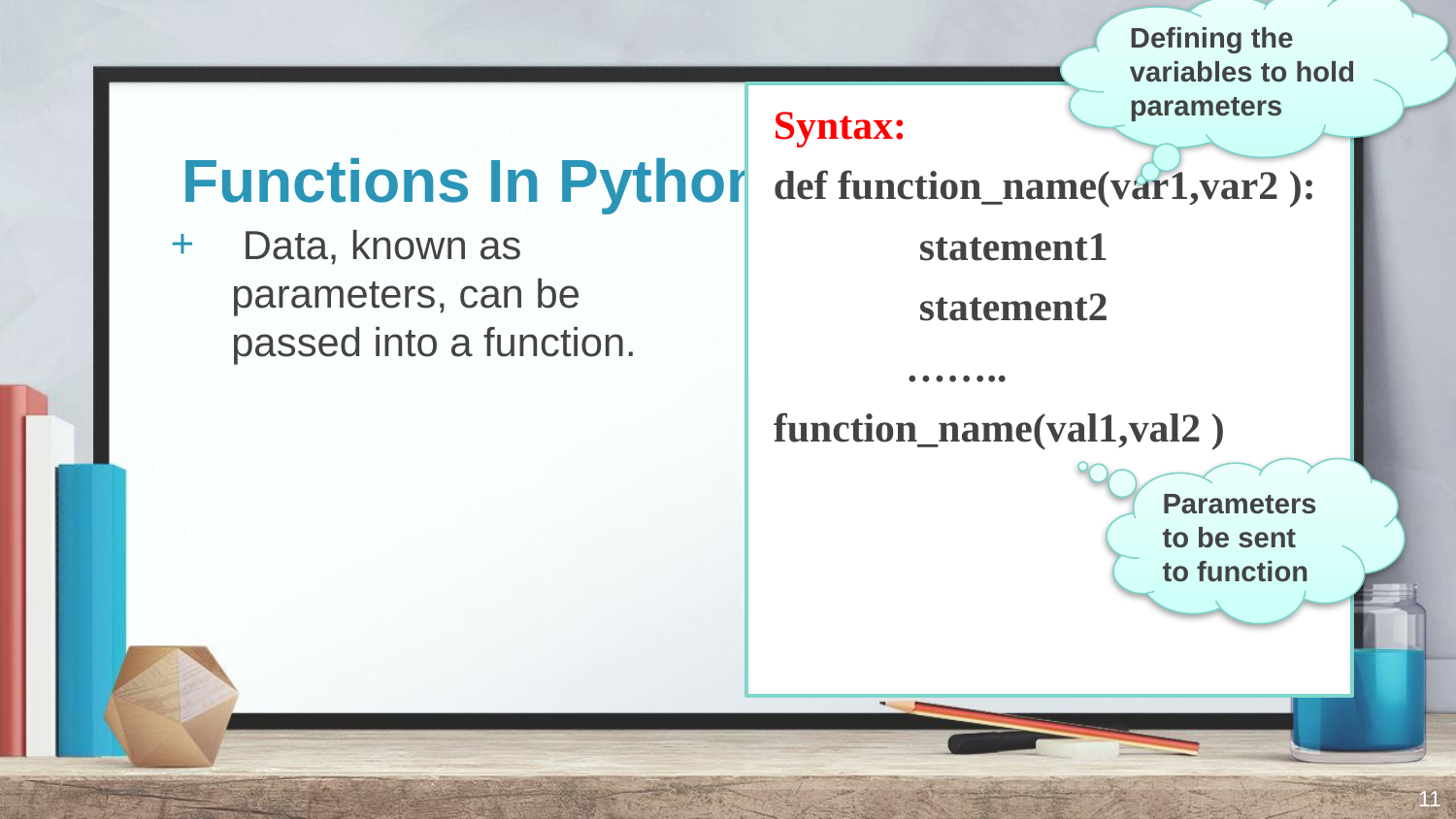

Defining the variables to hold parameters
Syntax:
def function_name(var1,var2 ):
	statement1
	statement2
             ……..
function_name(val1,val2 )
# Functions In Python
 Data, known as parameters, can be passed into a function.
Parameters to be sent to function
11